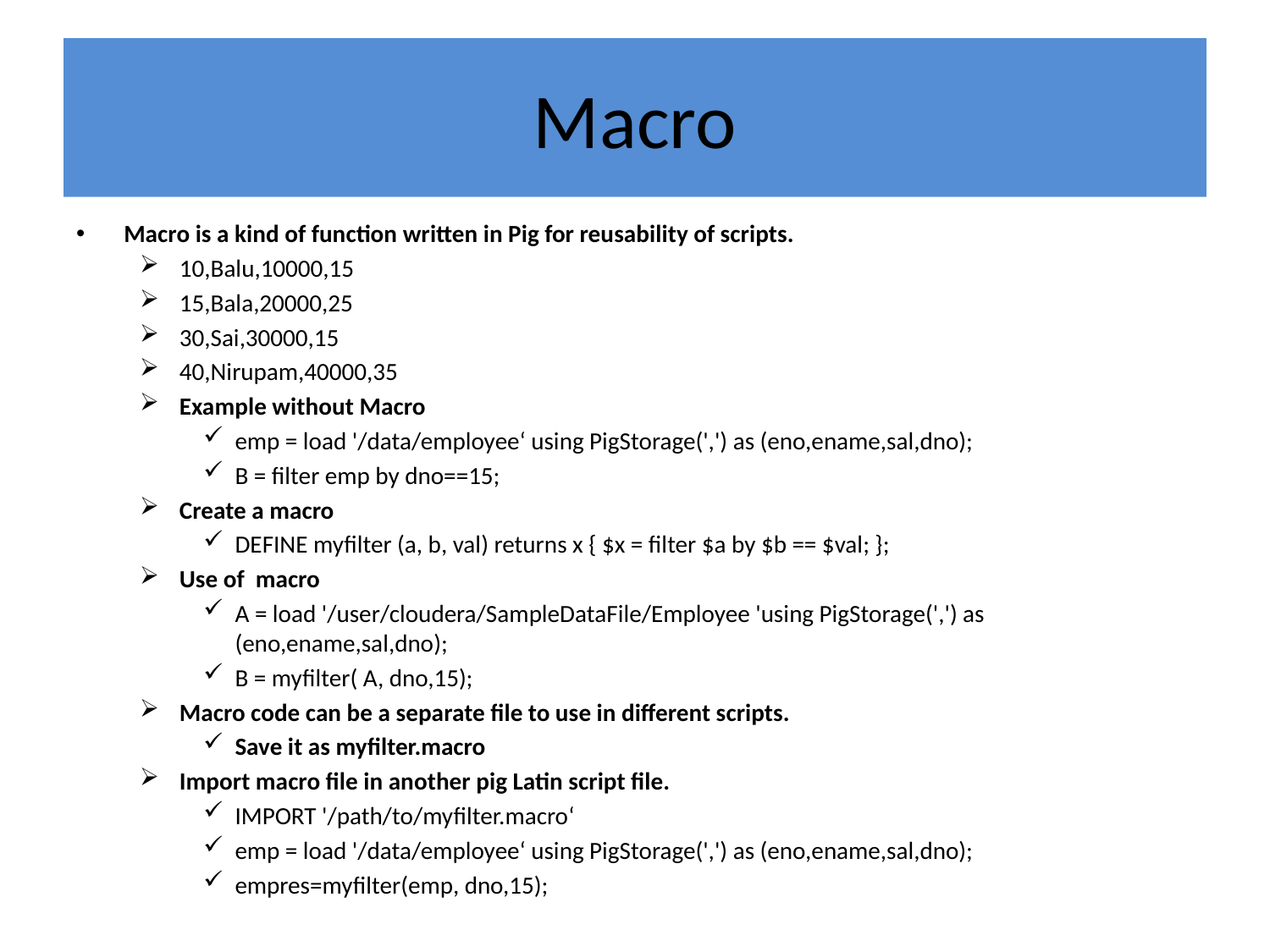

# Macro
Macro is a kind of function written in Pig for reusability of scripts.
10,Balu,10000,15
15,Bala,20000,25
30,Sai,30000,15
40,Nirupam,40000,35
Example without Macro
emp = load '/data/employee‘ using PigStorage(',') as (eno,ename,sal,dno);
B = filter emp by dno==15;
Create a macro
DEFINE myfilter (a, b, val) returns x { $x = filter $a by $b == $val; };
Use of  macro
A = load '/user/cloudera/SampleDataFile/Employee 'using PigStorage(',') as (eno,ename,sal,dno);
B = myfilter( A, dno,15);
Macro code can be a separate file to use in different scripts.
Save it as myfilter.macro
Import macro file in another pig Latin script file.
IMPORT '/path/to/myfilter.macro‘
emp = load '/data/employee‘ using PigStorage(',') as (eno,ename,sal,dno);
empres=myfilter(emp, dno,15);